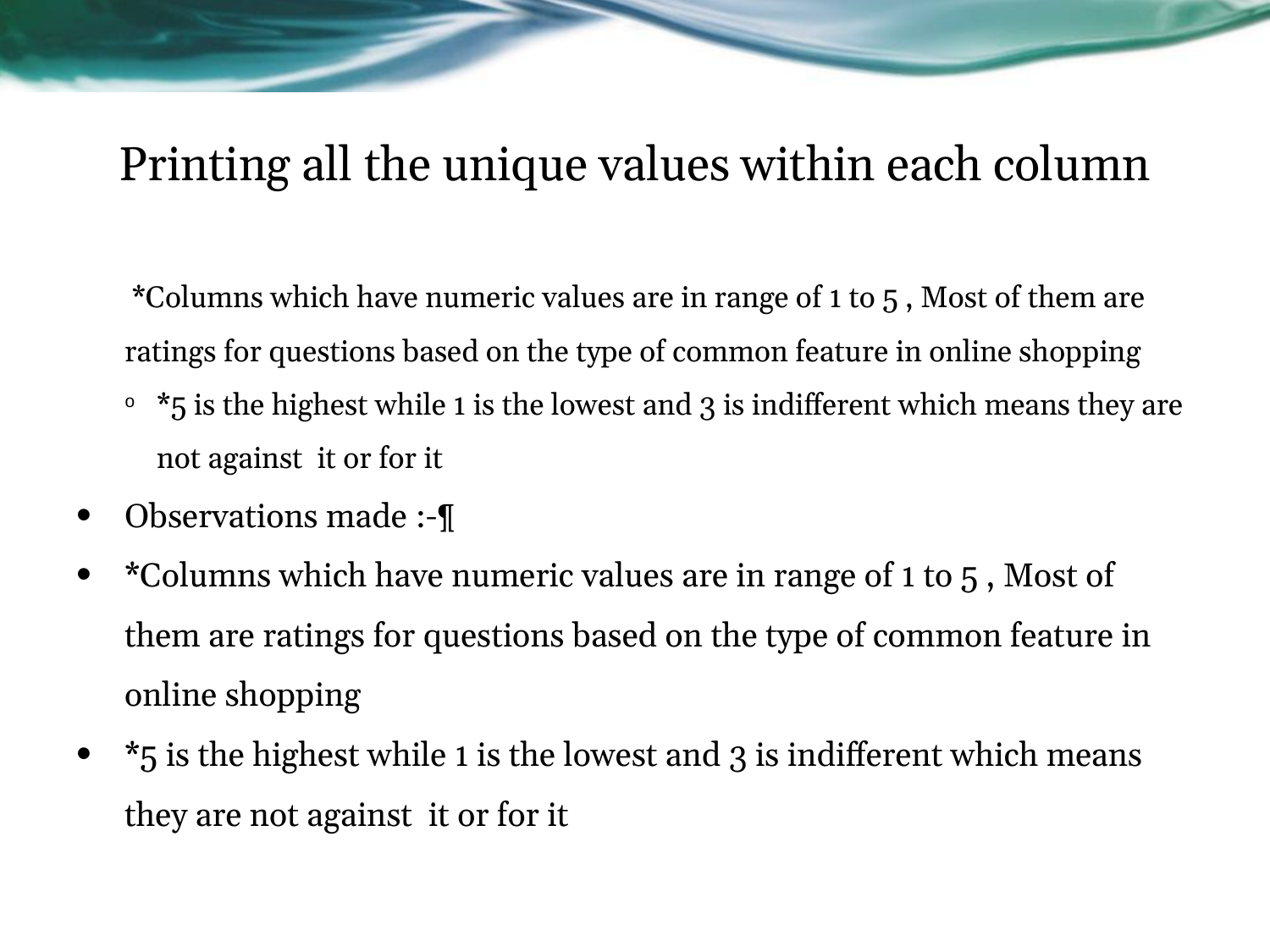

# Printing all the unique values within each column
 *Columns which have numeric values are in range of 1 to 5 , Most of them are ratings for questions based on the type of common feature in online shopping
*5 is the highest while 1 is the lowest and 3 is indifferent which means they are not against  it or for it
Observations made :-¶
*Columns which have numeric values are in range of 1 to 5 , Most of them are ratings for questions based on the type of common feature in online shopping
*5 is the highest while 1 is the lowest and 3 is indifferent which means they are not against  it or for it